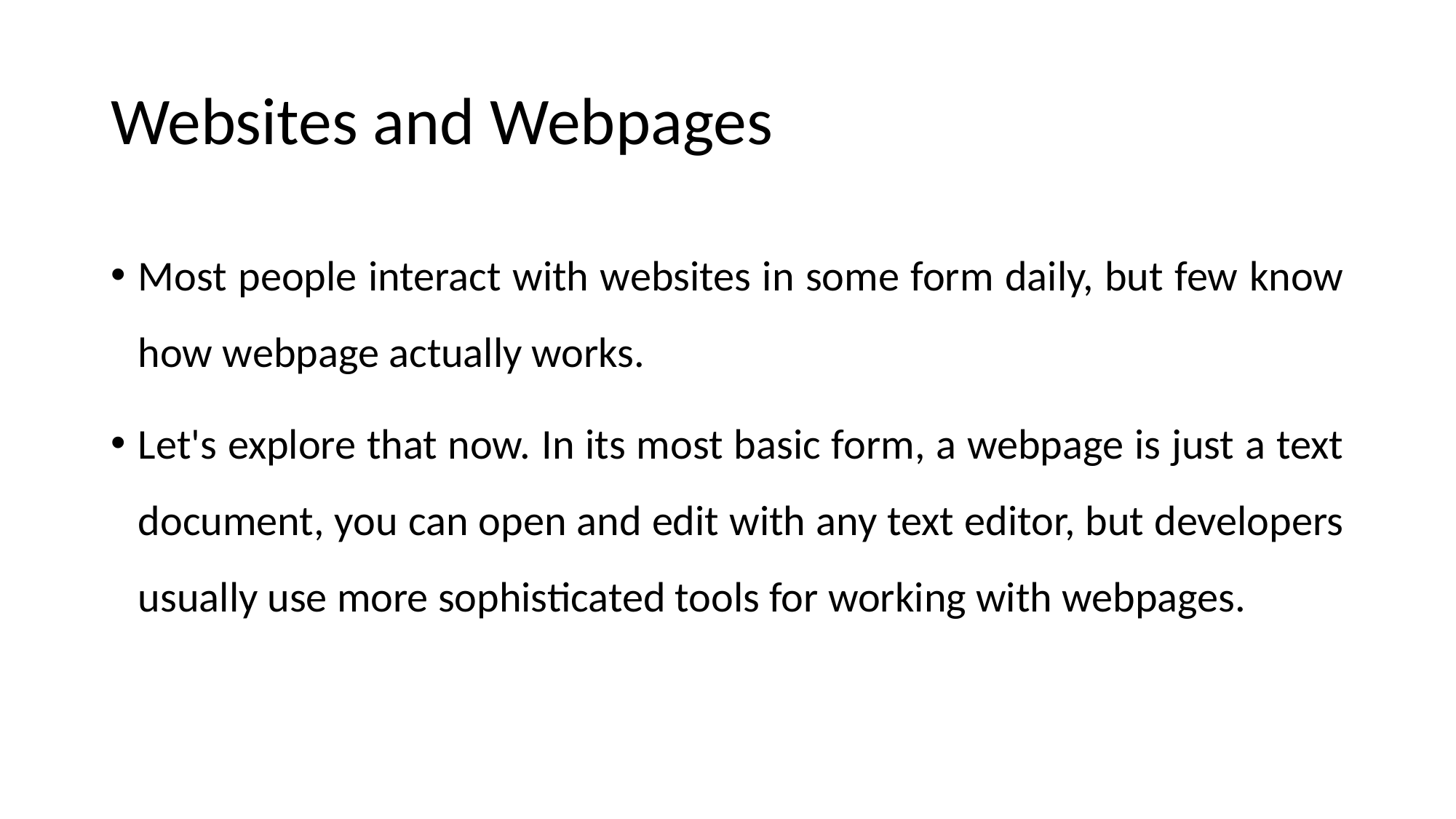

# Websites and Webpages
Most people interact with websites in some form daily, but few know how webpage actually works.
Let's explore that now. In its most basic form, a webpage is just a text document, you can open and edit with any text editor, but developers usually use more sophisticated tools for working with webpages.